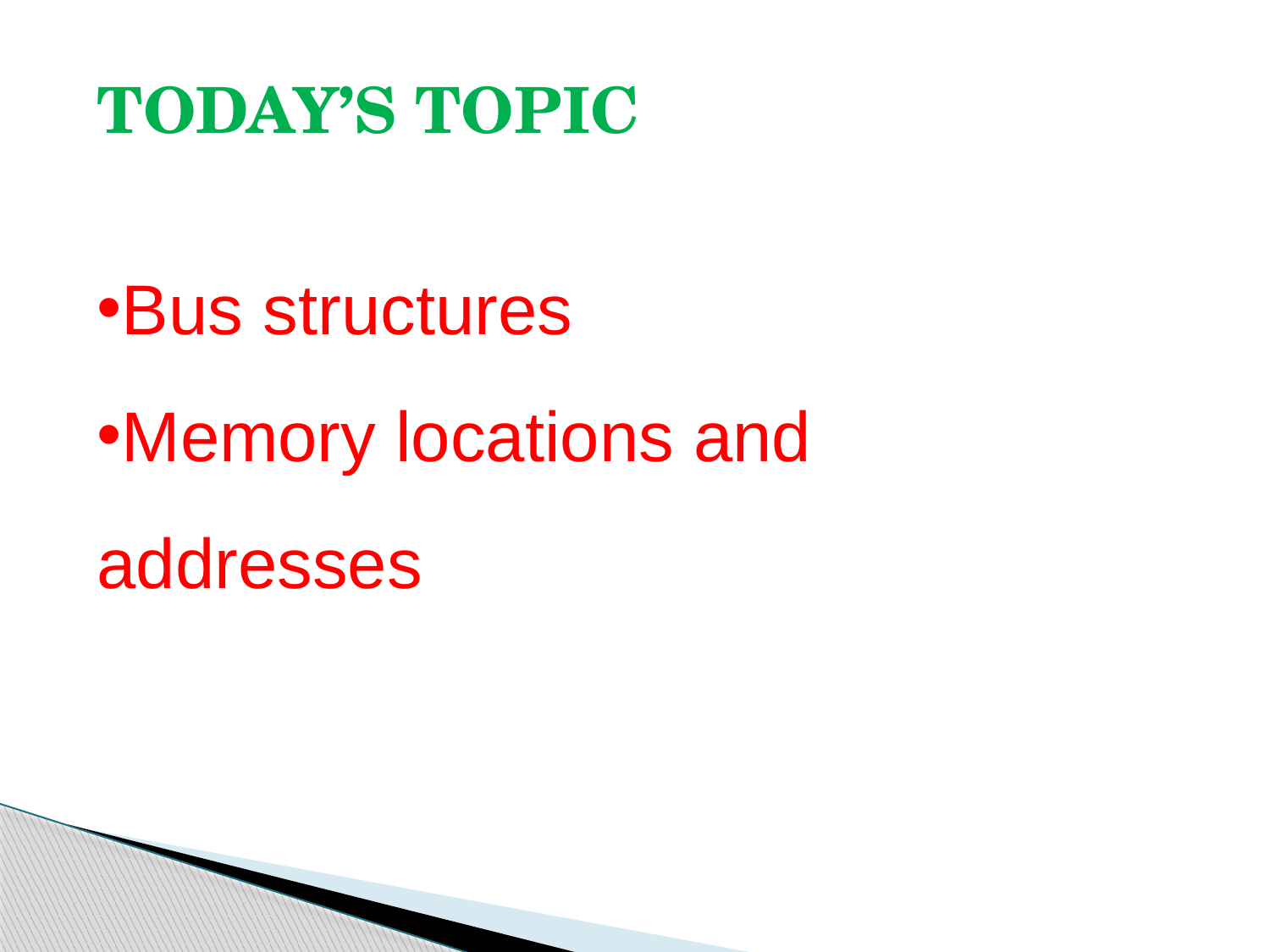

TODAY’S TOPIC

Bus structures
Memory locations and addresses